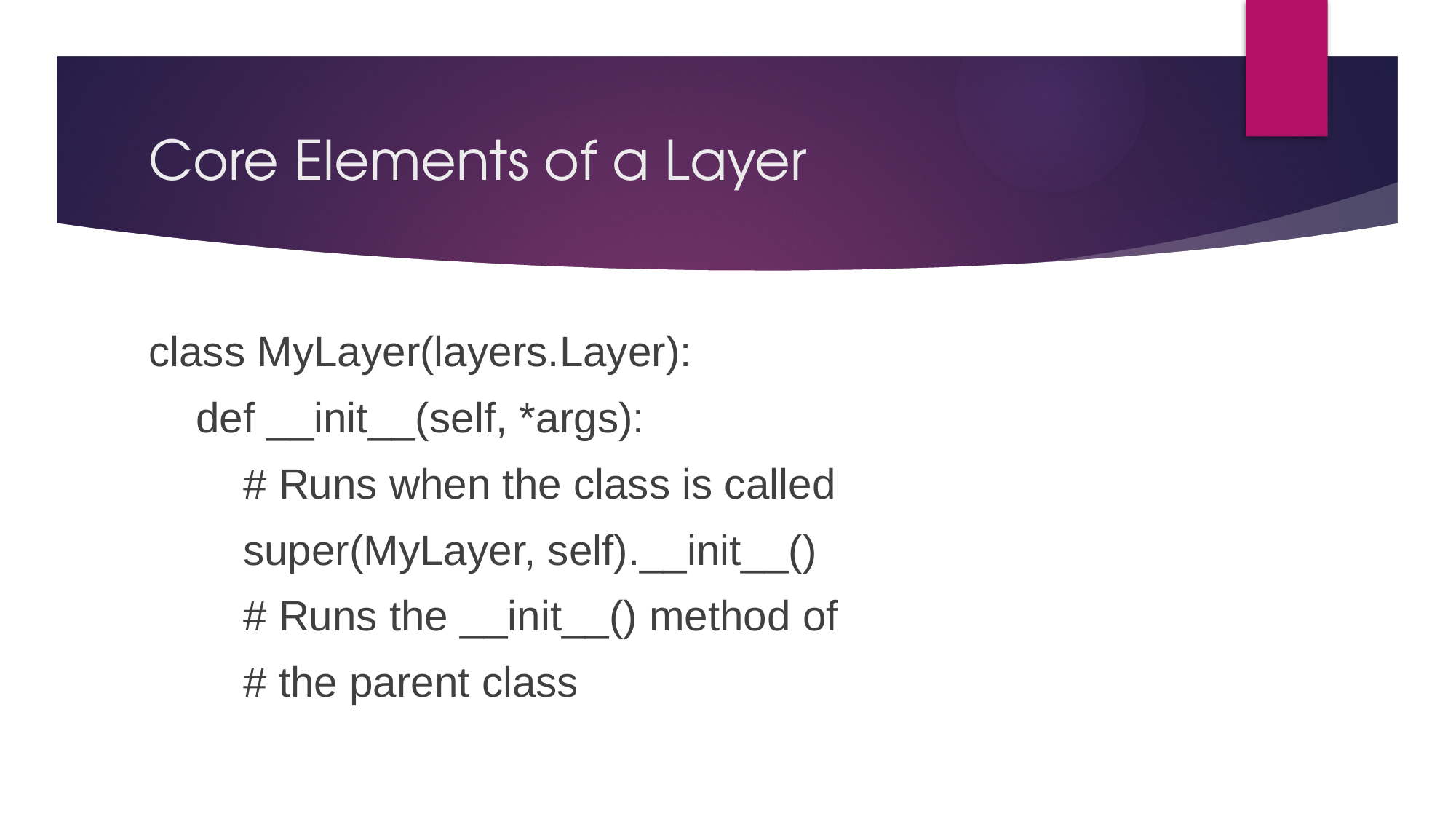

# Core Elements of a Layer
class MyLayer(layers.Layer):
    def __init__(self, *args):
        # Runs when the class is called
        super(MyLayer, self).__init__()
        # Runs the __init__() method of
        # the parent class